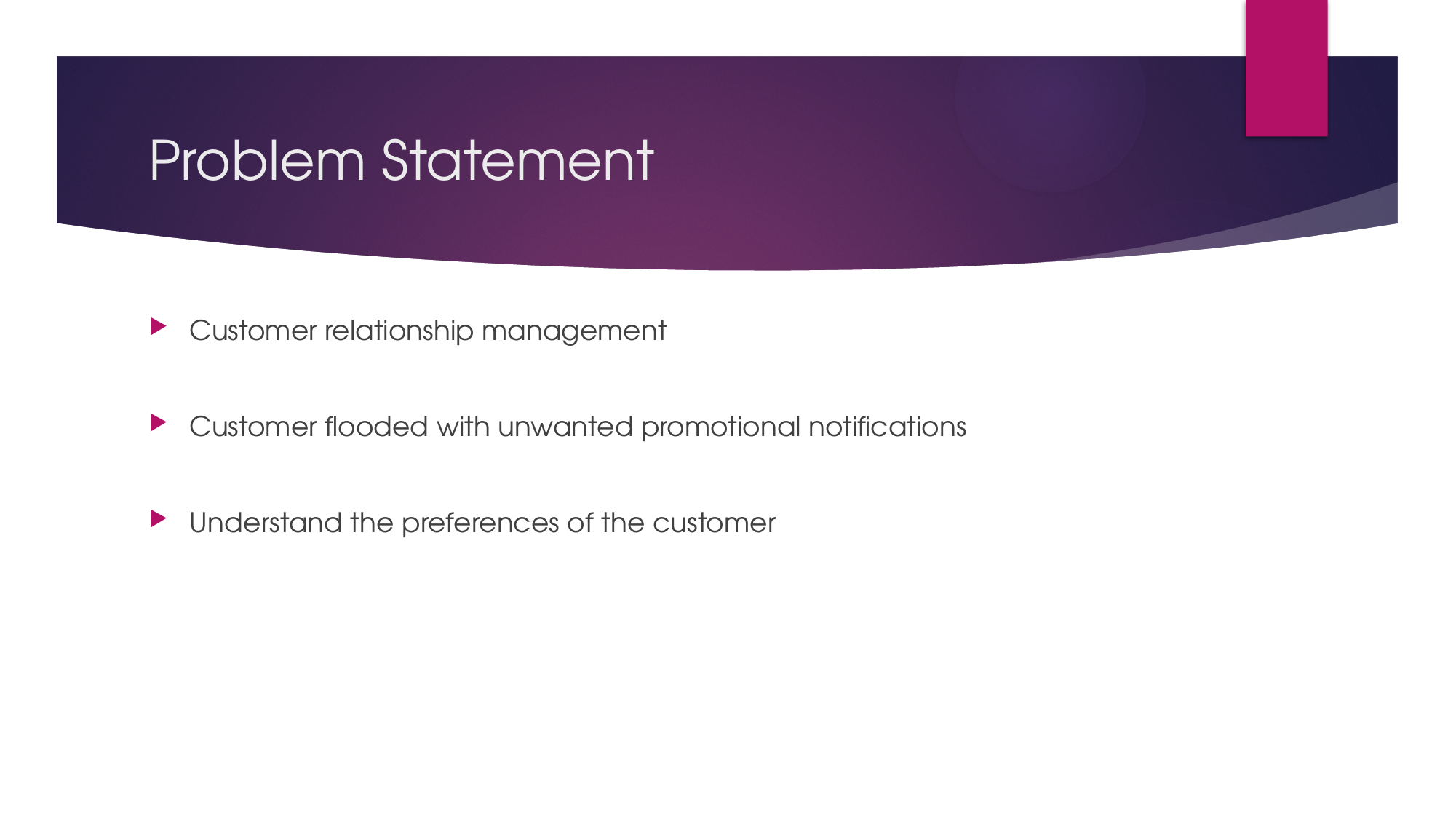

# Problem Statement
Customer relationship management

Customer flooded with unwanted promotional notifications

Understand the preferences of the customer